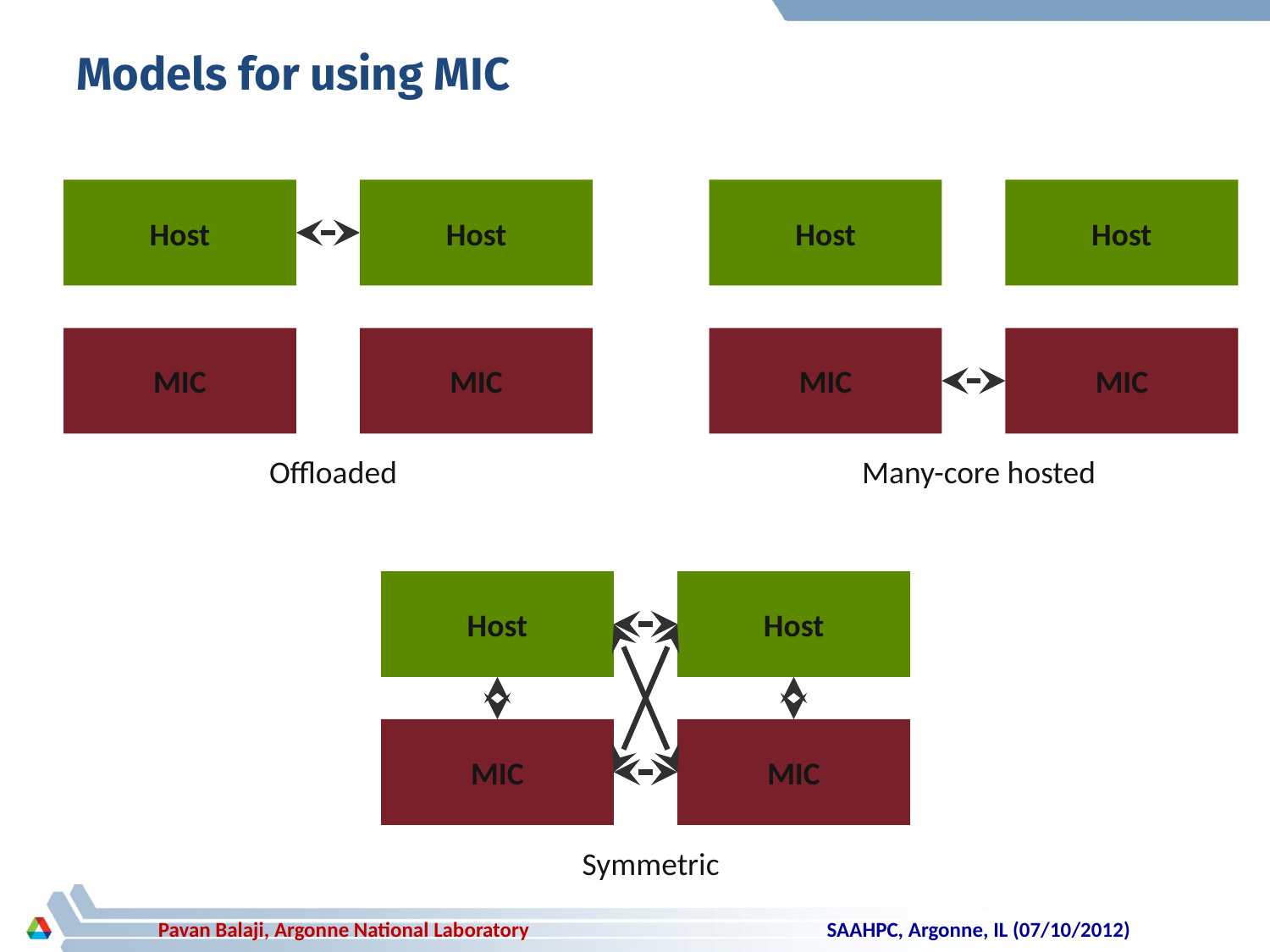

# Models for using MIC
Host
Host
Host
Host
MIC
MIC
MIC
MIC
Offloaded
Many-core hosted
Host
Host
MIC
MIC
Symmetric
SAAHPC, Argonne, IL (07/10/2012)